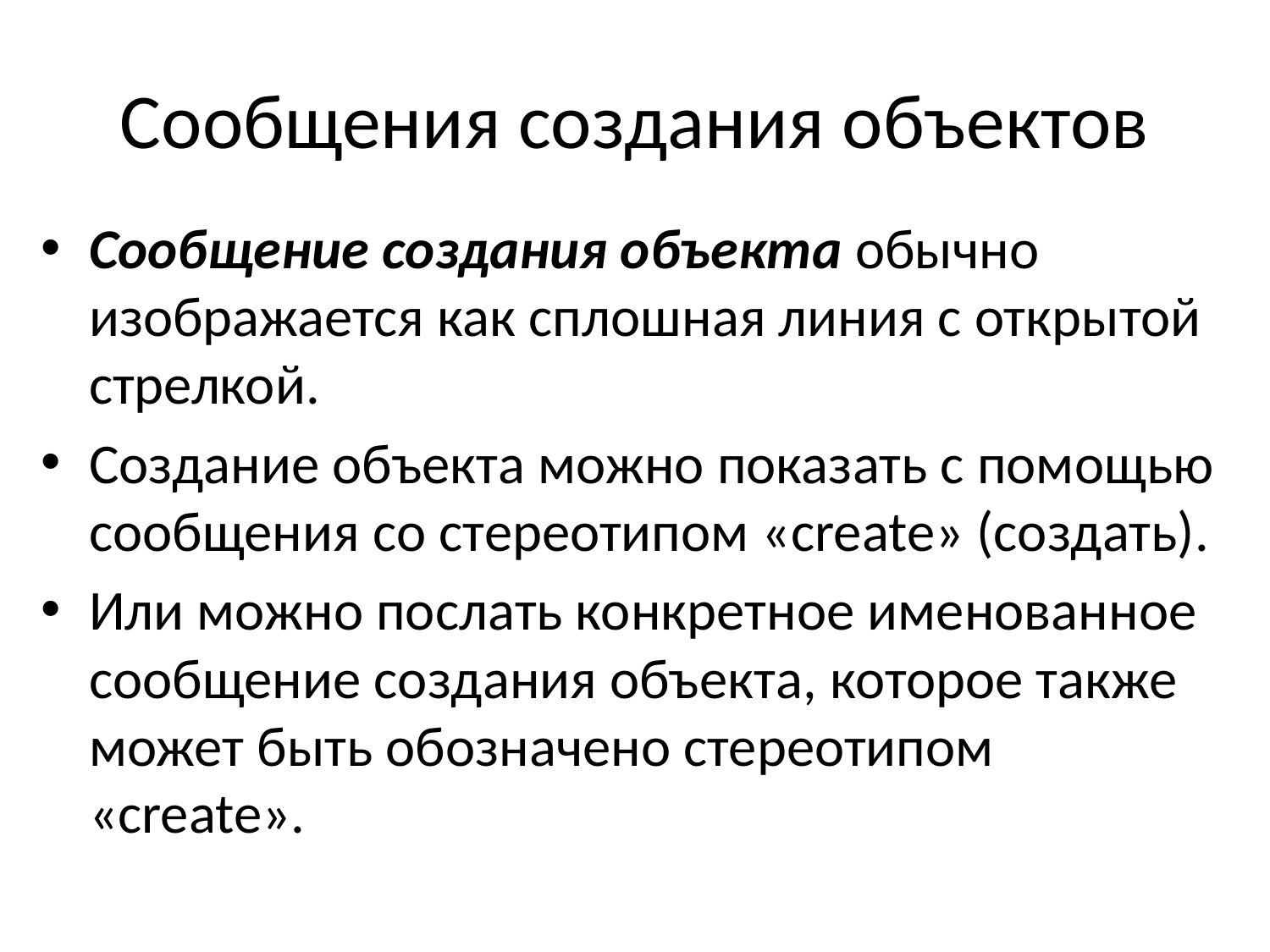

# Сообщения создания объектов
Сообщение создания объекта обычно изображается как сплошная линия с открытой стрелкой.
Создание объекта можно показать с помощью сообщения со стереотипом «create» (создать).
Или можно послать конкретное именованное сообщение создания объекта, которое также может быть обозначено стереотипом «create».